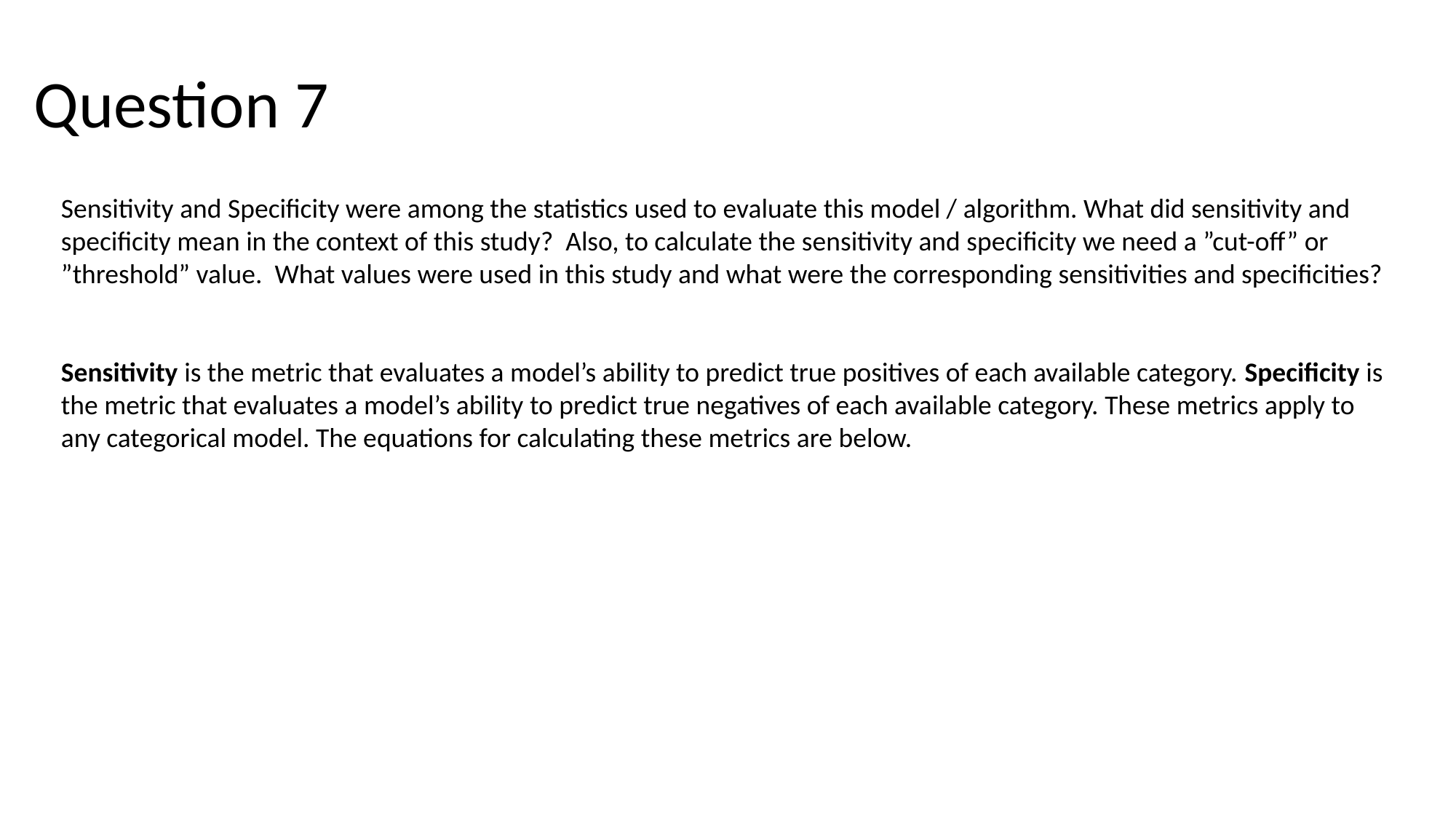

# Question 7
Sensitivity and Specificity were among the statistics used to evaluate this model / algorithm. What did sensitivity and specificity mean in the context of this study?  Also, to calculate the sensitivity and specificity we need a ”cut-off” or ”threshold” value.  What values were used in this study and what were the corresponding sensitivities and specificities?

Sensitivity is the metric that evaluates a model’s ability to predict true positives of each available category. Specificity is the metric that evaluates a model’s ability to predict true negatives of each available category. These metrics apply to any categorical model. The equations for calculating these metrics are below.